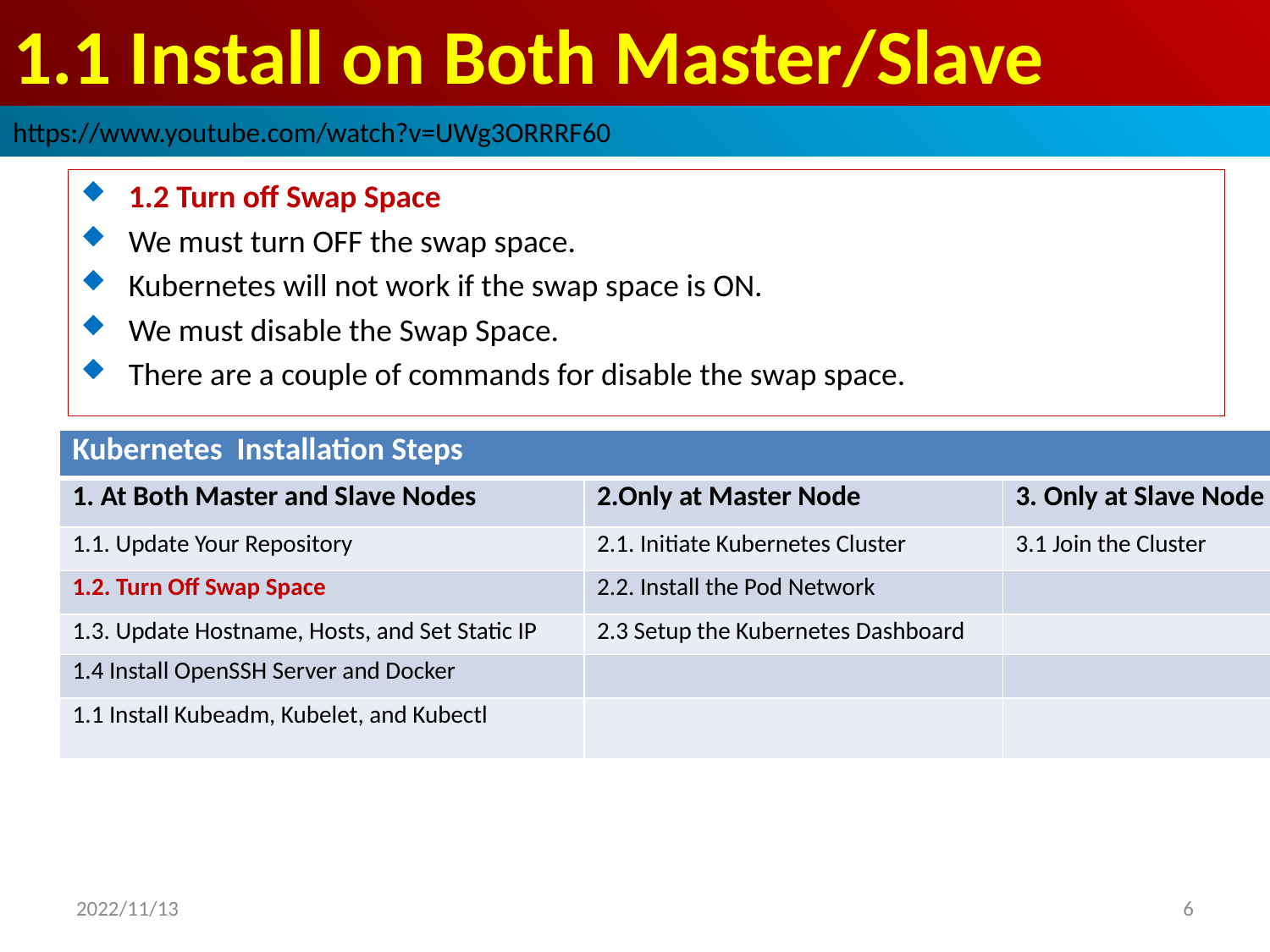

# 1.1 Install on Both Master/Slave
https://www.youtube.com/watch?v=UWg3ORRRF60
1.2 Turn off Swap Space
We must turn OFF the swap space.
Kubernetes will not work if the swap space is ON.
We must disable the Swap Space.
There are a couple of commands for disable the swap space.
| Kubernetes Installation Steps |  |  |
| --- | --- | --- |
| 1. At Both Master and Slave Nodes | 2.Only at Master Node | 3. Only at Slave Node |
| 1.1. Update Your Repository | 2.1. Initiate Kubernetes Cluster | 3.1 Join the Cluster |
| 1.2. Turn Off Swap Space | 2.2. Install the Pod Network |  |
| 1.3. Update Hostname, Hosts, and Set Static IP | 2.3 Setup the Kubernetes Dashboard |  |
| 1.4 Install OpenSSH Server and Docker |  |  |
| 1.1 Install Kubeadm, Kubelet, and Kubectl |  |  |
2022/11/13
6